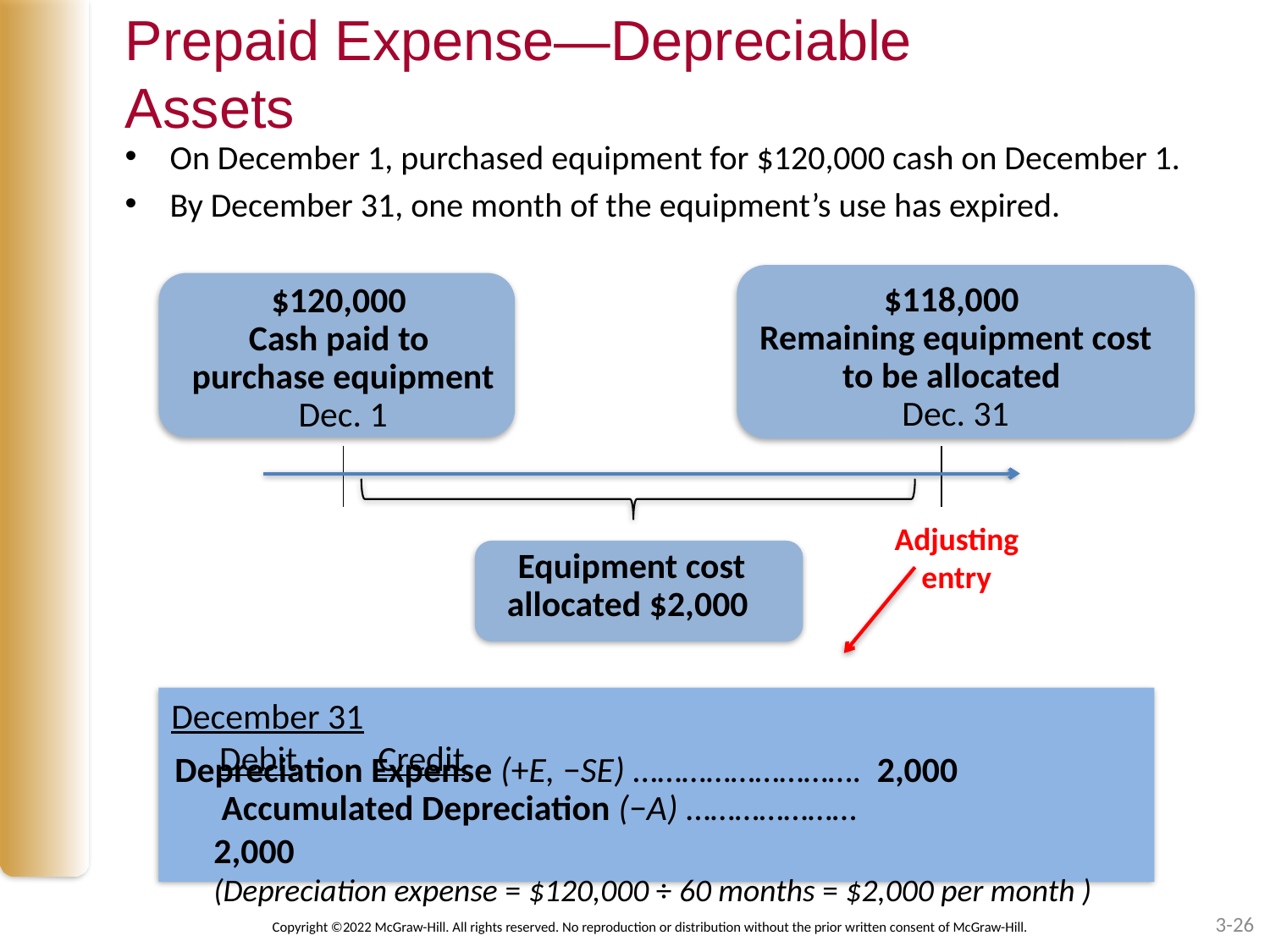

# Prepaid Expense—Depreciable Assets
On December 1, purchased equipment for $120,000 cash on December 1.
By December 31, one month of the equipment’s use has expired.

$118,000
Remaining equipment cost
to be allocated
Dec. 31

$120,000
Cash paid to
purchase equipment
Dec. 1
Adjusting entry

Equipment cost allocated $2,000
December 31						                 Debit          Credit

Depreciation Expense (+E, −SE) ……………………….  2,000
 Accumulated Depreciation (−A) …………………                       2,000
(Depreciation expense = $120,000 ÷ 60 months = $2,000 per month )
3-26